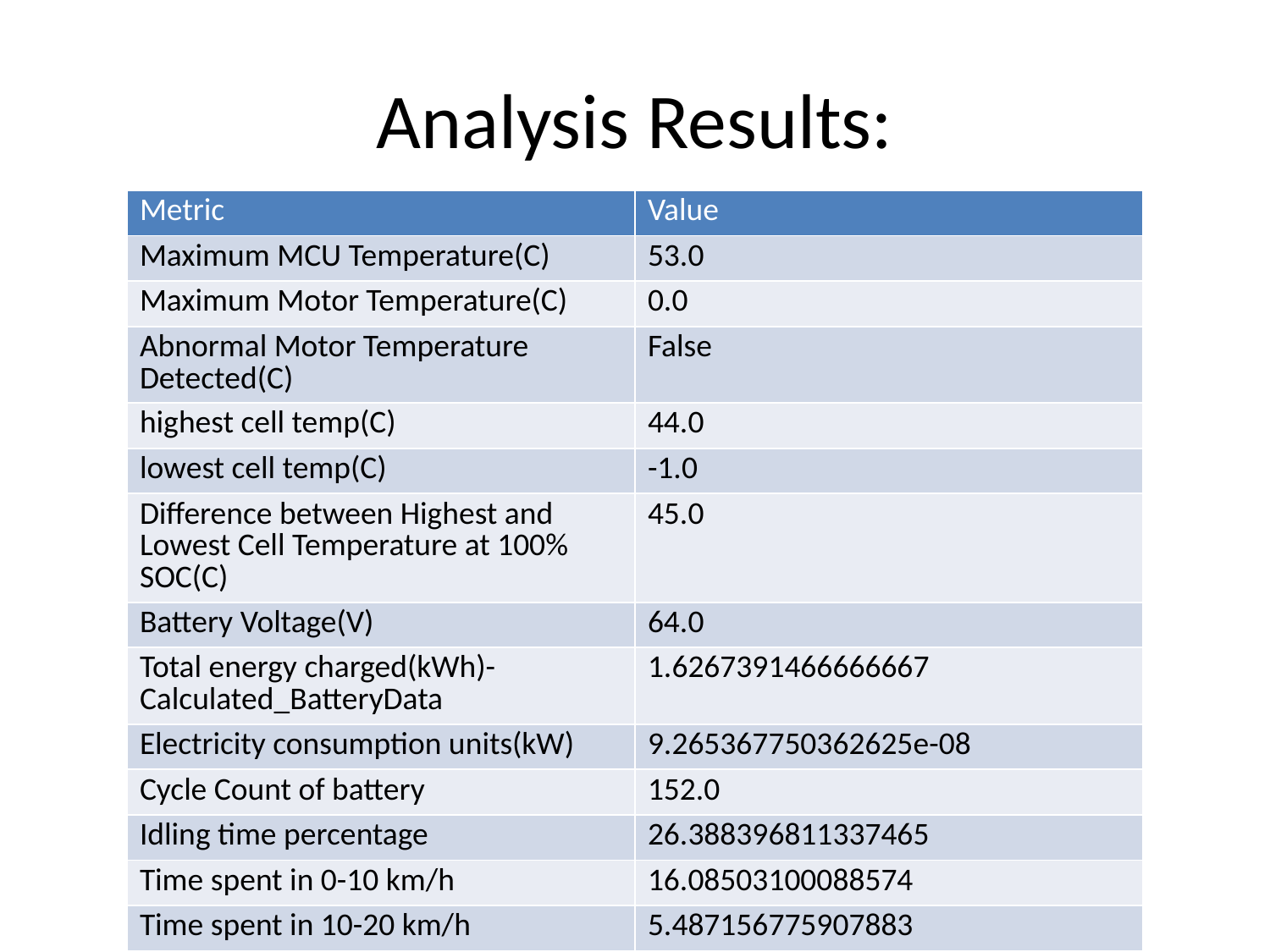

# Analysis Results:
| Metric | Value |
| --- | --- |
| Maximum MCU Temperature(C) | 53.0 |
| Maximum Motor Temperature(C) | 0.0 |
| Abnormal Motor Temperature Detected(C) | False |
| highest cell temp(C) | 44.0 |
| lowest cell temp(C) | -1.0 |
| Difference between Highest and Lowest Cell Temperature at 100% SOC(C) | 45.0 |
| Battery Voltage(V) | 64.0 |
| Total energy charged(kWh)- Calculated\_BatteryData | 1.6267391466666667 |
| Electricity consumption units(kW) | 9.265367750362625e-08 |
| Cycle Count of battery | 152.0 |
| Idling time percentage | 26.388396811337465 |
| Time spent in 0-10 km/h | 16.08503100088574 |
| Time spent in 10-20 km/h | 5.487156775907883 |